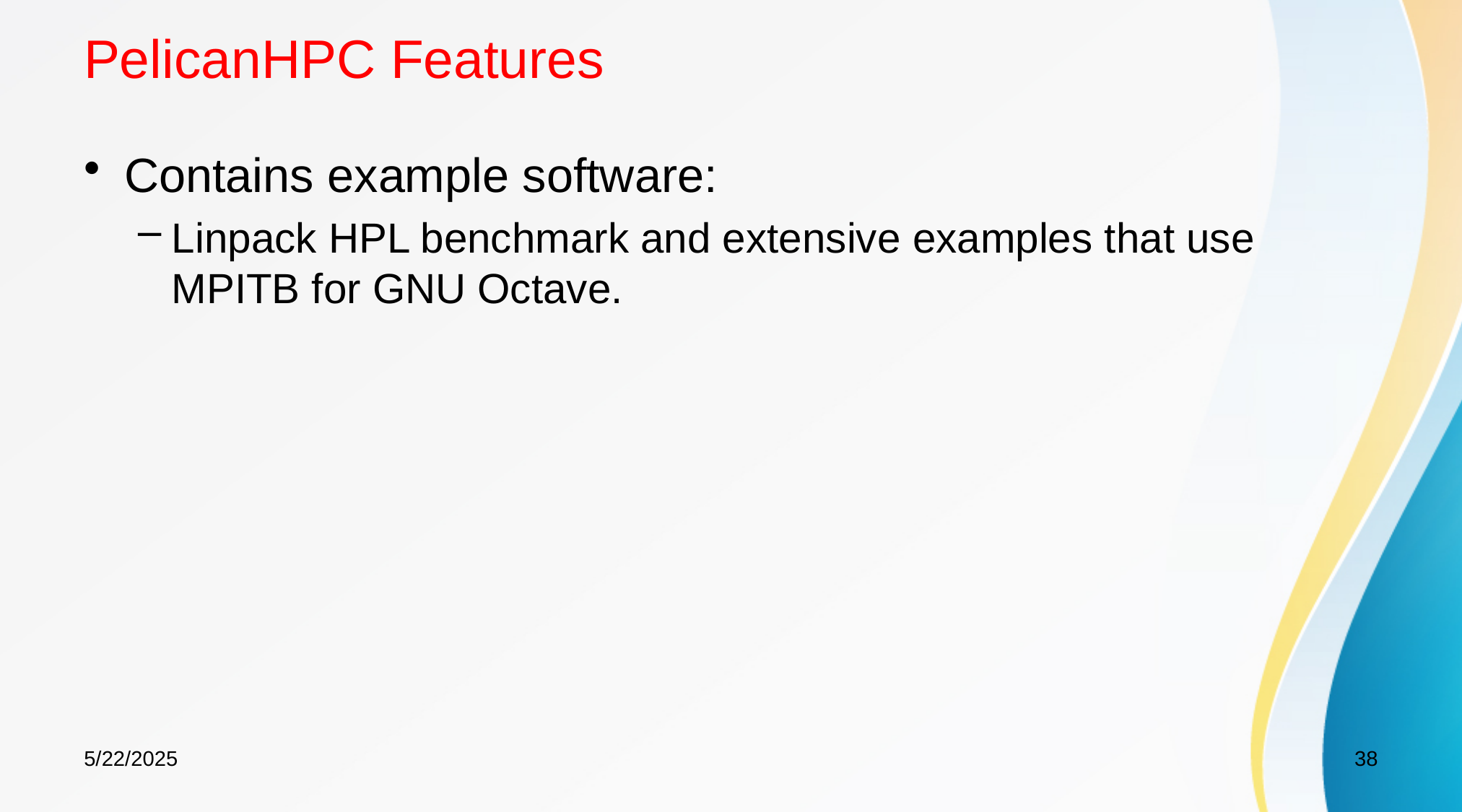

# PelicanHPC Features
Contains example software:
Linpack HPL benchmark and extensive examples that use MPITB for GNU Octave.
5/22/2025
38